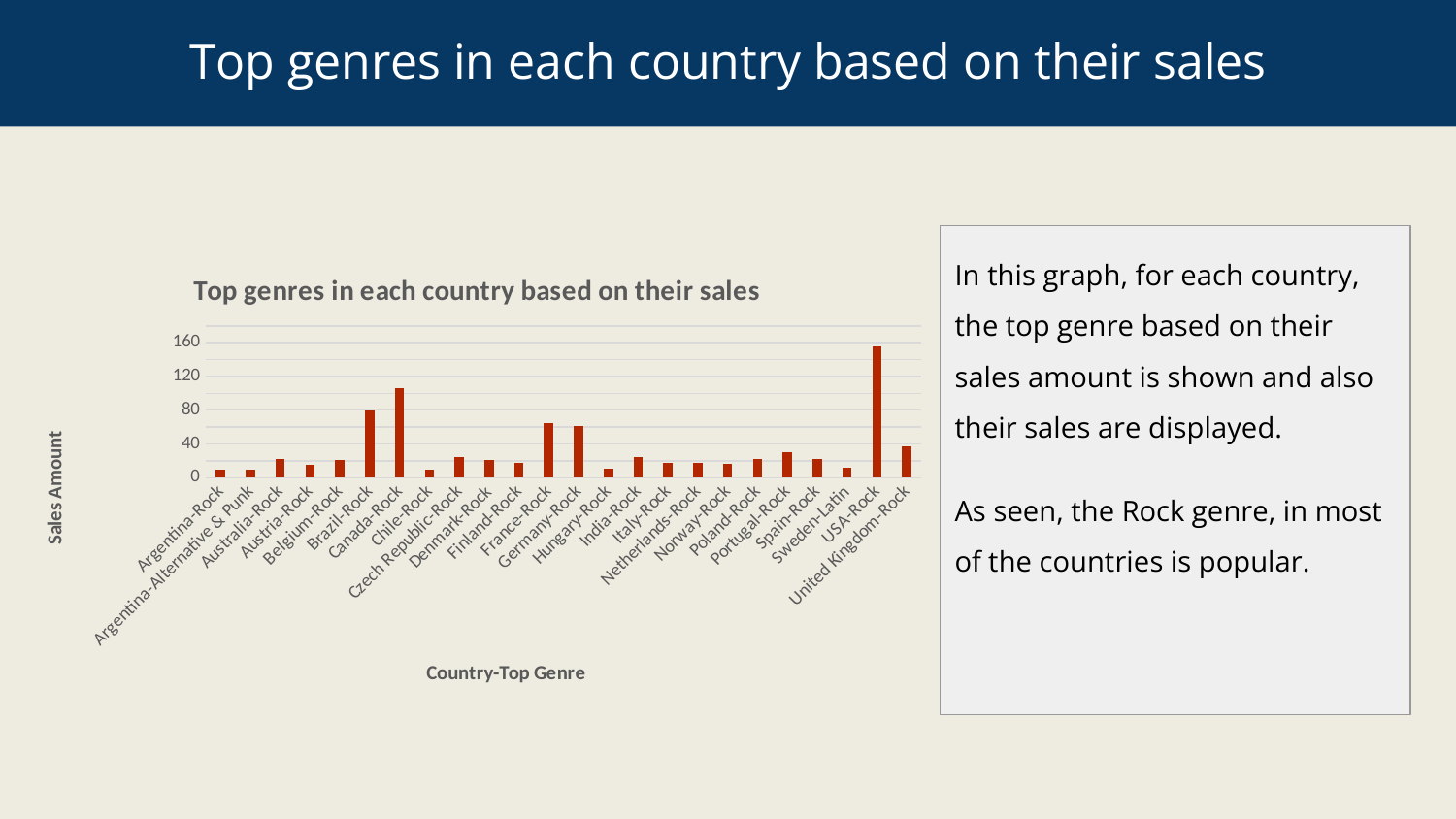

# Top genres in each country based on their sales
In this graph, for each country, the top genre based on their sales amount is shown and also their sales are displayed.
As seen, the Rock genre, in most of the countries is popular.

### Chart: Top genres in each country based on their sales

| Category | SUM_PURCHASE |
|---|---|
| Argentina-Rock | 8.91 |
| Argentina-Alternative & Punk | 8.91 |
| Australia-Rock | 21.78 |
| Austria-Rock | 14.85 |
| Belgium-Rock | 20.79 |
| Brazil-Rock | 80.19 |
| Canada-Rock | 105.93 |
| Chile-Rock | 8.91 |
| Czech Republic-Rock | 24.75 |
| Denmark-Rock | 20.79 |
| Finland-Rock | 17.82 |
| France-Rock | 64.35 |
| Germany-Rock | 61.38 |
| Hungary-Rock | 10.89 |
| India-Rock | 24.75 |
| Italy-Rock | 17.82 |
| Netherlands-Rock | 17.82 |
| Norway-Rock | 16.83 |
| Poland-Rock | 21.78 |
| Portugal-Rock | 30.69 |
| Spain-Rock | 21.78 |
| Sweden-Latin | 11.88 |
| USA-Rock | 155.43 |
| United Kingdom-Rock | 36.63 |